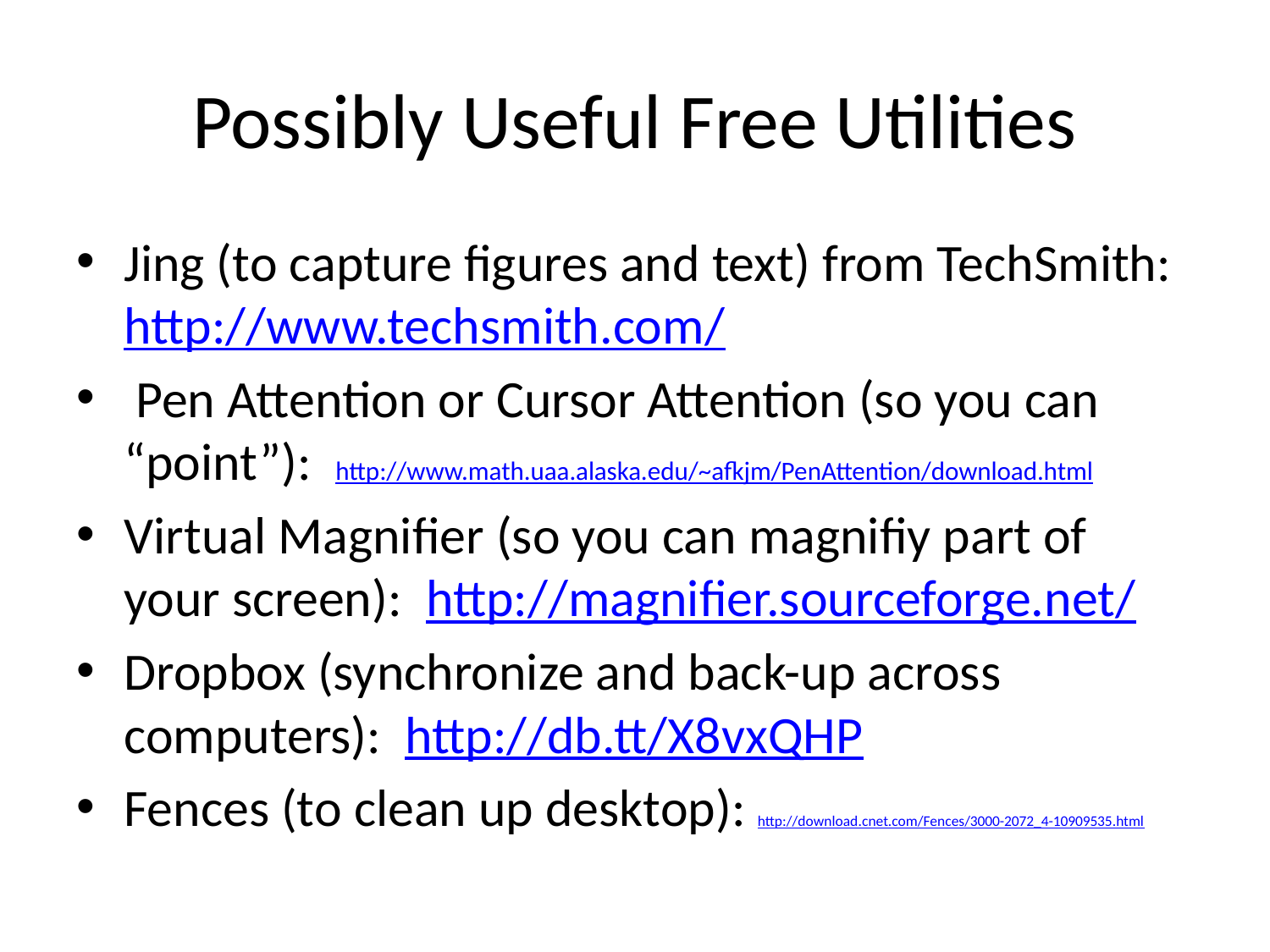

# Possibly Useful Free Utilities
Jing (to capture figures and text) from TechSmith: http://www.techsmith.com/
 Pen Attention or Cursor Attention (so you can “point”):  http://www.math.uaa.alaska.edu/~afkjm/PenAttention/download.html
Virtual Magnifier (so you can magnifiy part of your screen):  http://magnifier.sourceforge.net/
Dropbox (synchronize and back-up across computers):  http://db.tt/X8vxQHP
Fences (to clean up desktop): http://download.cnet.com/Fences/3000-2072_4-10909535.html